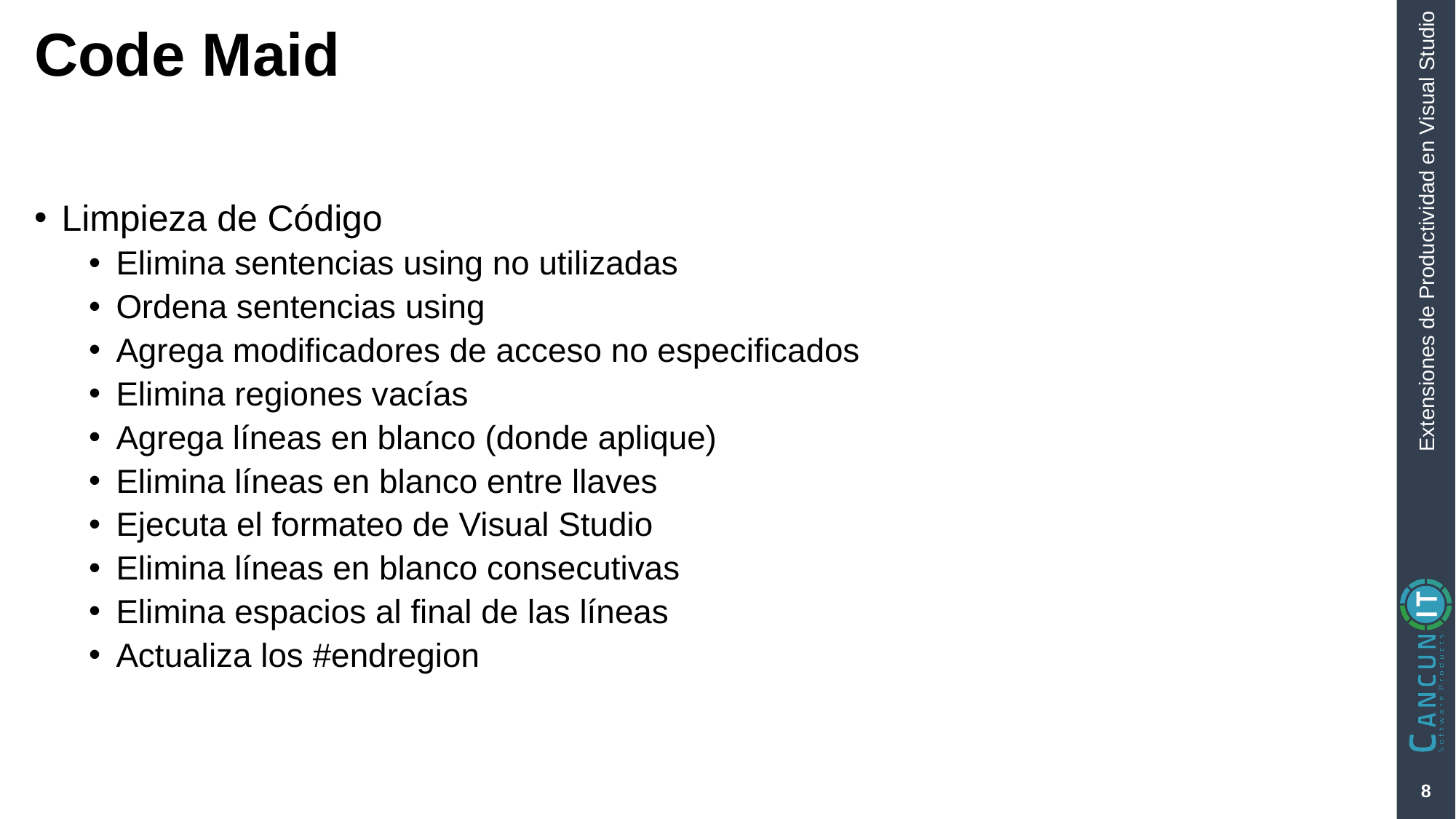

# Code Maid
Limpieza de Código
Elimina sentencias using no utilizadas
Ordena sentencias using
Agrega modificadores de acceso no especificados
Elimina regiones vacías
Agrega líneas en blanco (donde aplique)
Elimina líneas en blanco entre llaves
Ejecuta el formateo de Visual Studio
Elimina líneas en blanco consecutivas
Elimina espacios al final de las líneas
Actualiza los #endregion
8